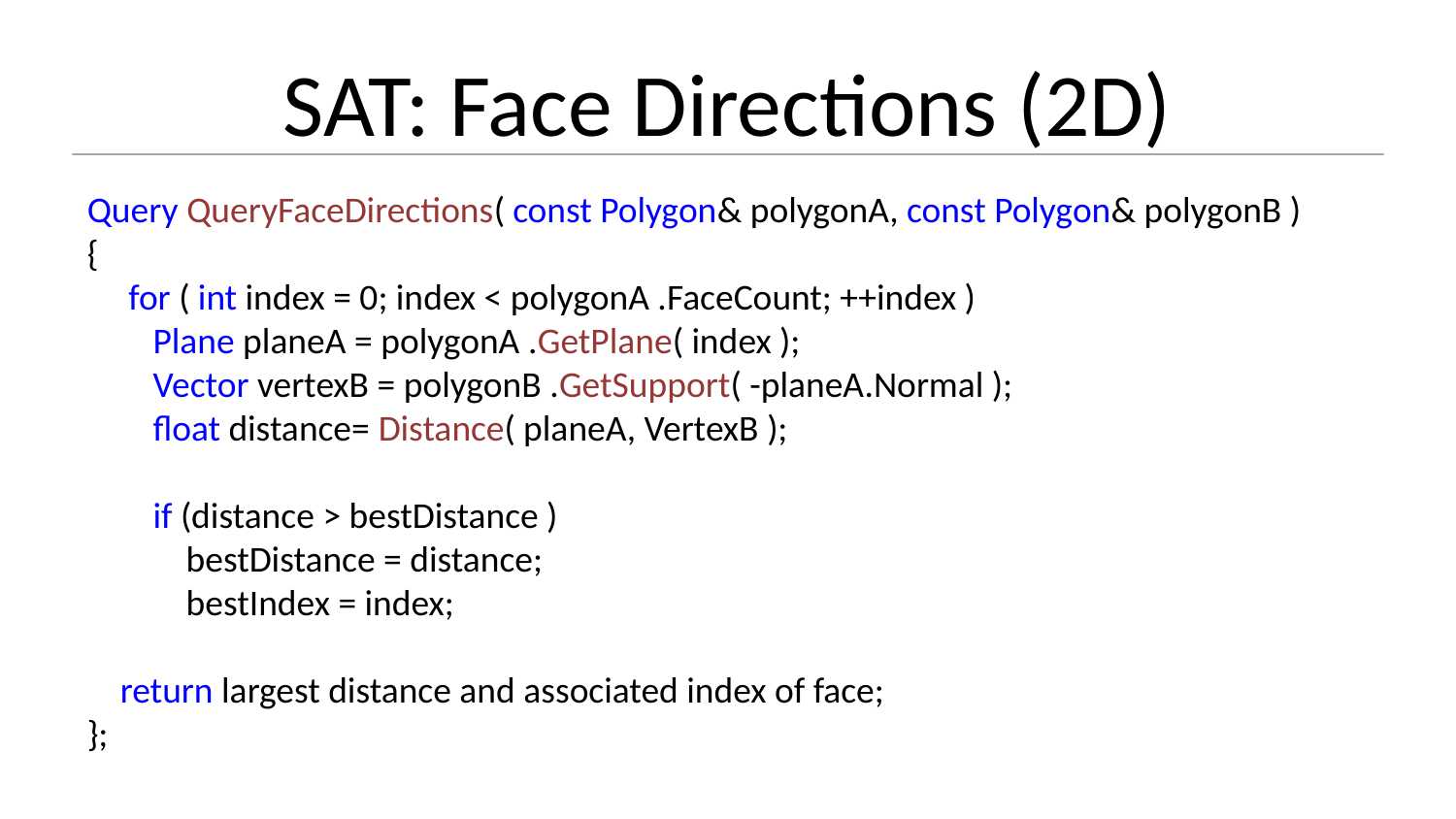

# SAT: Face Directions (2D)
Query QueryFaceDirections( const Polygon& polygonA, const Polygon& polygonB )
{
     for ( int index = 0; index < polygonA .FaceCount; ++index )
        Plane planeA = polygonA .GetPlane( index );
        Vector vertexB = polygonB .GetSupport( -planeA.Normal );
        float distance= Distance( planeA, VertexB );

        if (distance > bestDistance )
            bestDistance = distance;
            bestIndex = index;

    return largest distance and associated index of face;
};